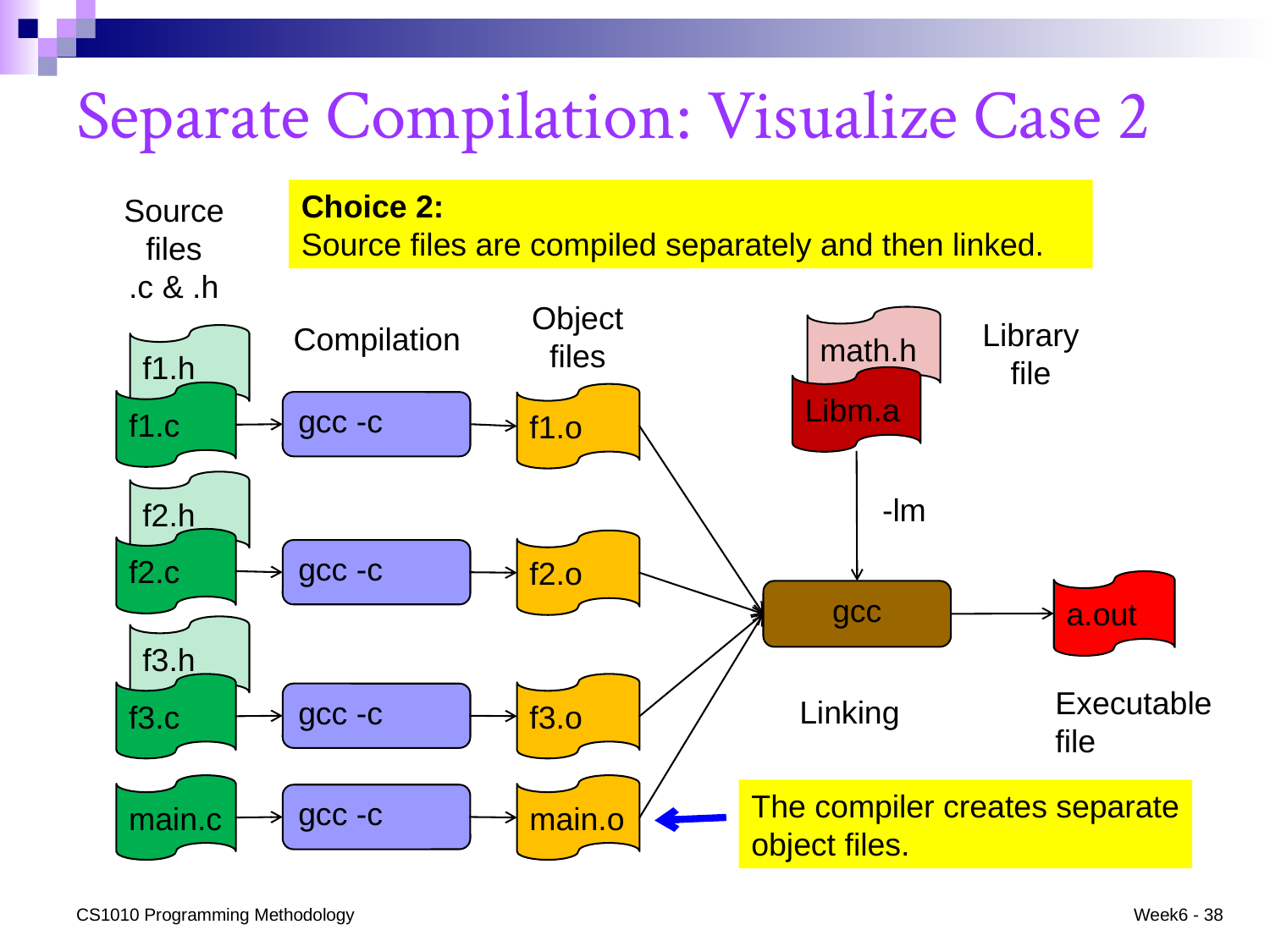

# Separate Compilation: Visualize Case 2
Choice 2:
Source files are compiled separately and then linked.
Source
files
.c & .h
Object
files
math.h
Library
file
Compilation
f1.h
Libm.a
f1.c
f1.o
gcc -c
f2.h
-lm
f2.c
f2.o
gcc -c
a.out
gcc
f3.h
f3.c
f3.o
Executable
file
gcc -c
Linking
main.c
main.o
The compiler creates separate
object files.
gcc -c
CS1010 Programming Methodology
Week6 - 38